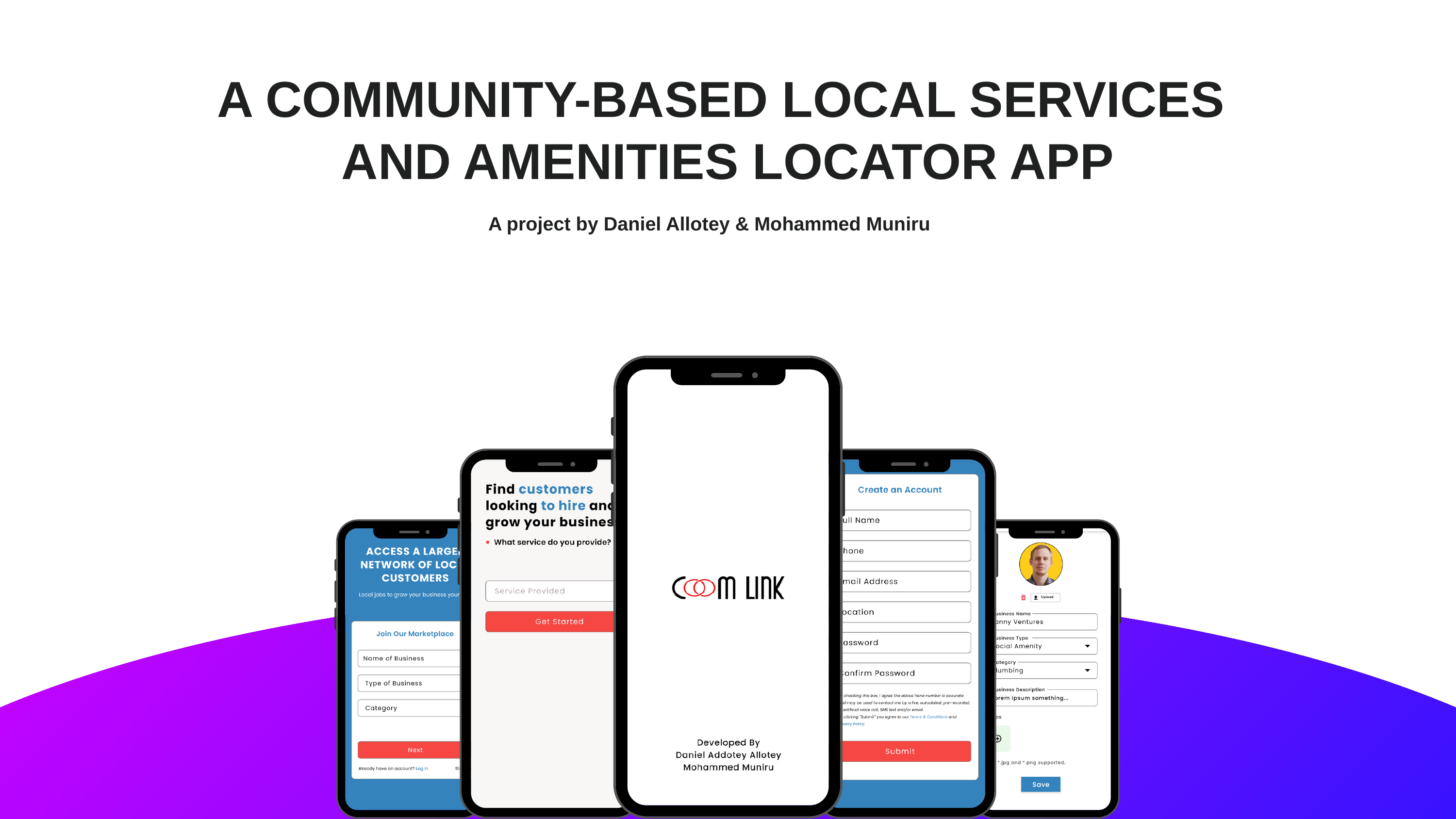

A COMMUNITY-BASED LOCAL SERVICES
AND AMENITIES LOCATOR APP
A project by Daniel Allotey & Mohammed Muniru